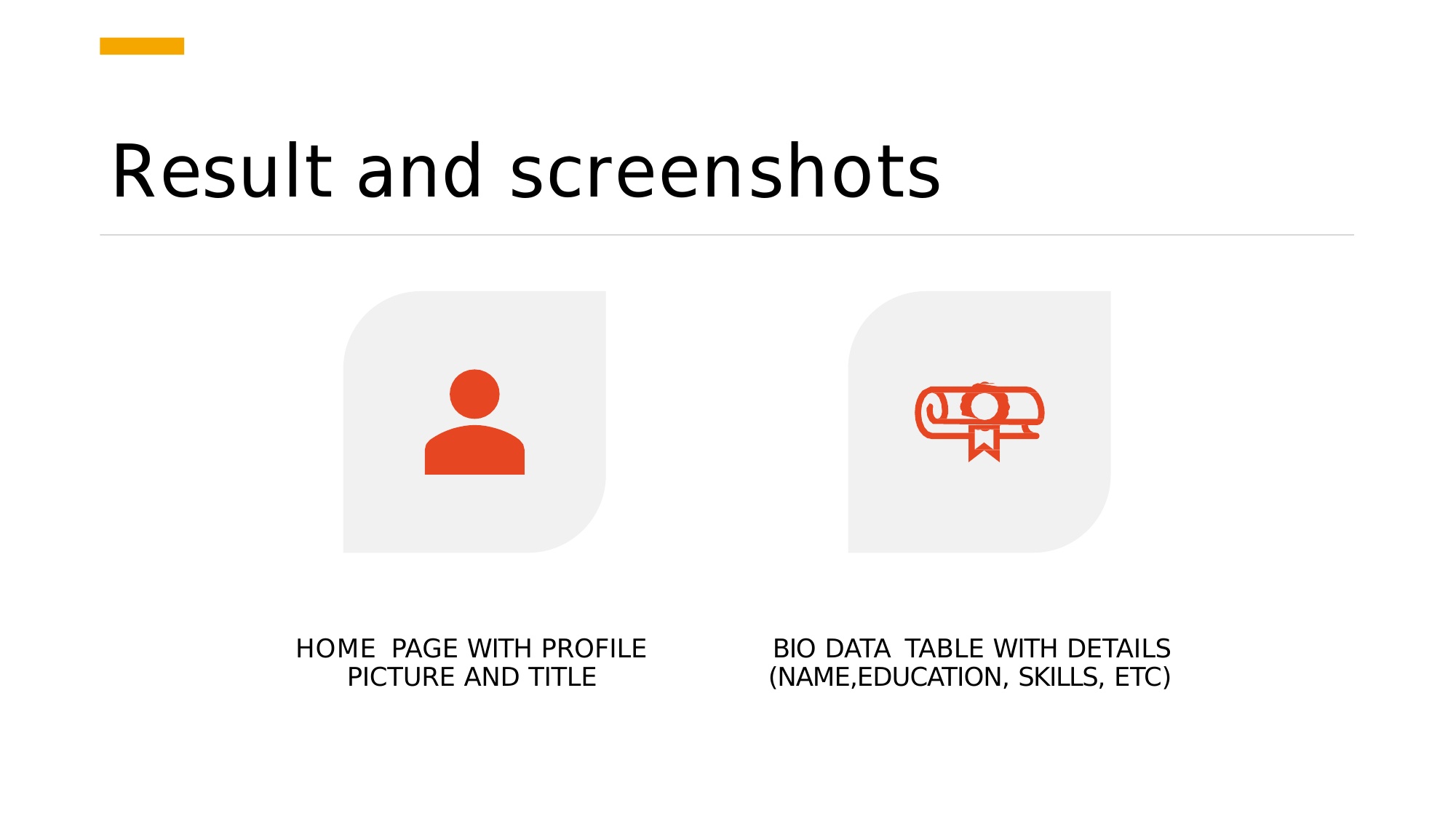

# Result and screenshots

HOME PAGE WITH PROFILE PICTURE AND TITLE
BIO DATA TABLE WITH DETAILS (NAME,EDUCATION, SKILLS, ETC)